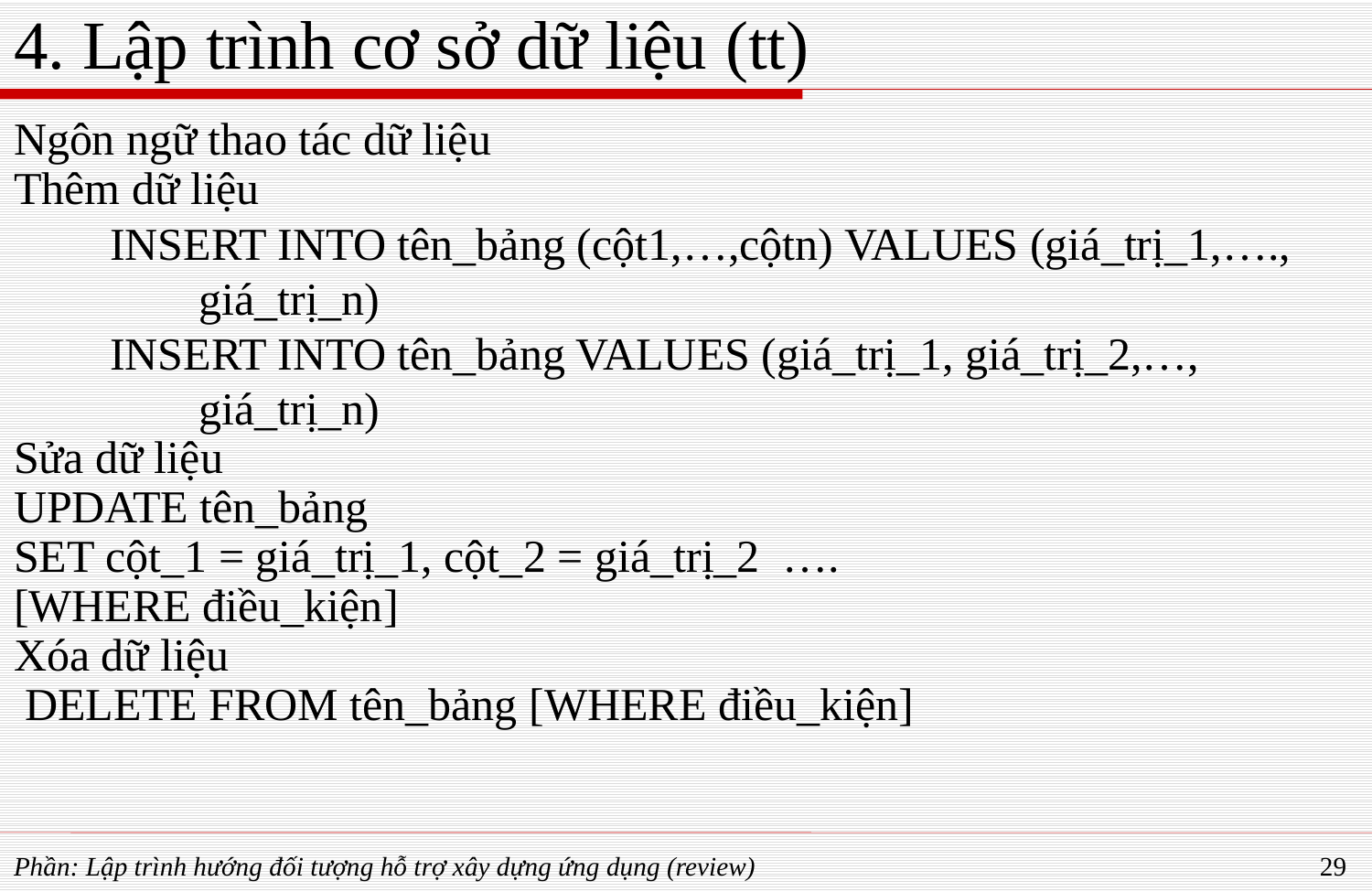

# 4. Lập trình cơ sở dữ liệu (tt)
Ngôn ngữ thao tác dữ liệu
Thêm dữ liệu
INSERT INTO tên_bảng (cột1,…,cộtn) VALUES (giá_trị_1,…., giá_trị_n)
INSERT INTO tên_bảng VALUES (giá_trị_1, giá_trị_2,…, giá_trị_n)
Sửa dữ liệu
UPDATE tên_bảng
SET cột_1 = giá_trị_1, cột_2 = giá_trị_2  ….
[WHERE điều_kiện]
Xóa dữ liệu
 DELETE FROM tên_bảng [WHERE điều_kiện]
Phần: Lập trình hướng đối tượng hỗ trợ xây dựng ứng dụng (review)
29